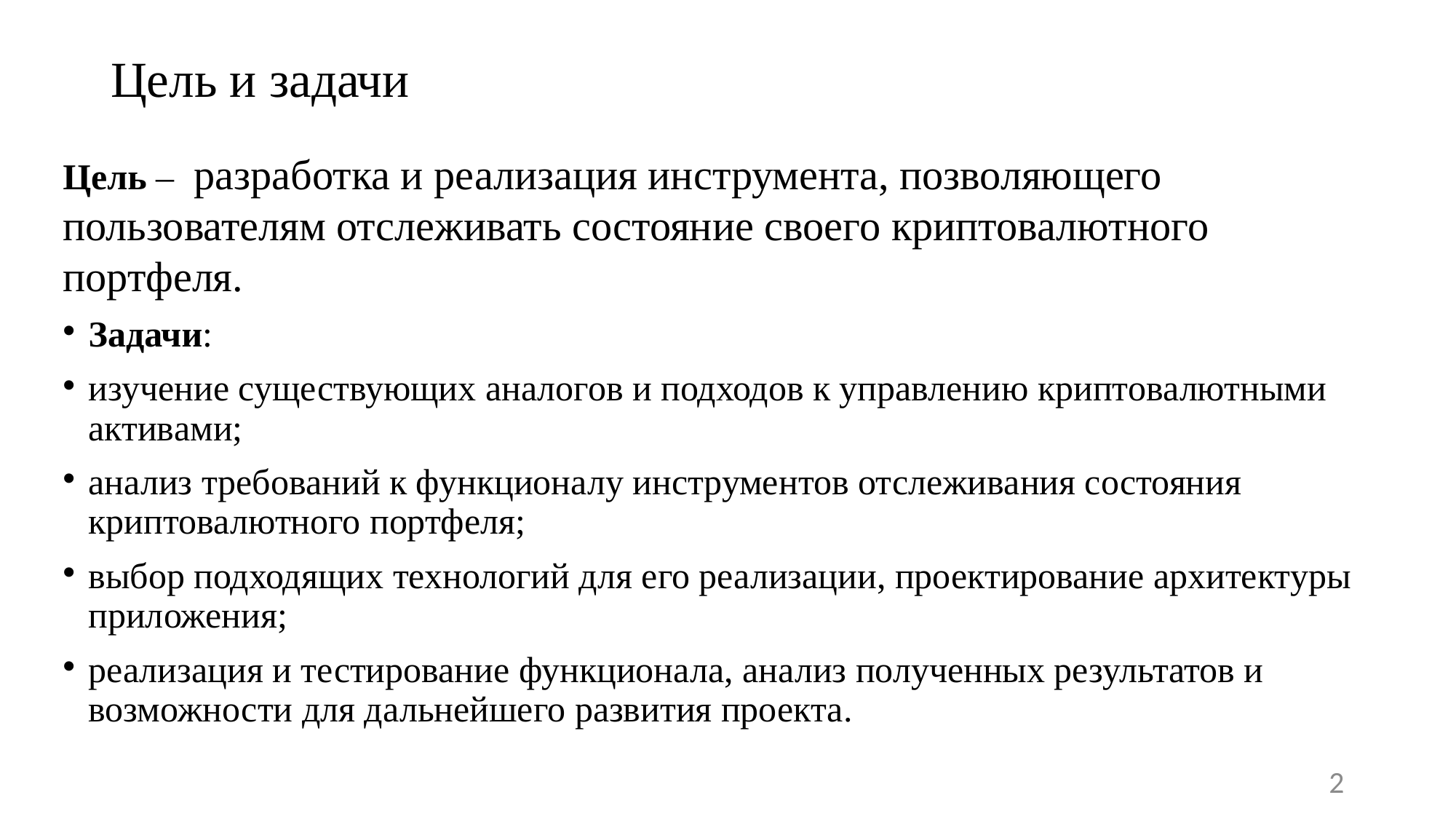

Цель и задачи
Цель –  разработка и реализация инструмента, позволяющего пользователям отслеживать состояние своего криптовалютного портфеля.
Задачи:
изучение существующих аналогов и подходов к управлению криптовалютными активами;
анализ требований к функционалу инструментов отслеживания состояния криптовалютного портфеля;
выбор подходящих технологий для его реализации, проектирование архитектуры приложения;
реализация и тестирование функционала, анализ полученных результатов и возможности для дальнейшего развития проекта.
2